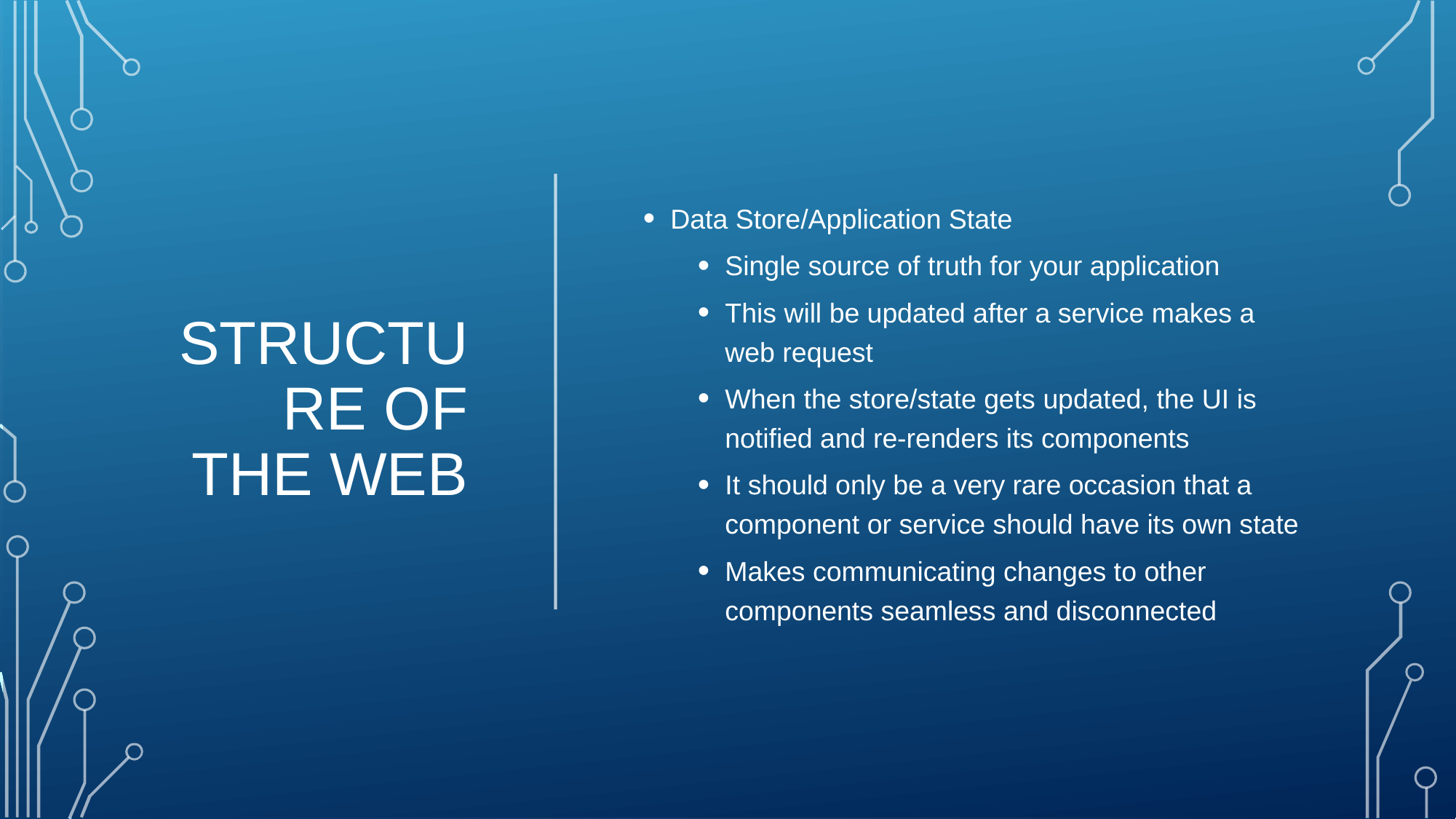

# Structure of the Web
Data Store/Application State
Single source of truth for your application
This will be updated after a service makes a web request
When the store/state gets updated, the UI is notified and re-renders its components
It should only be a very rare occasion that a component or service should have its own state
Makes communicating changes to other components seamless and disconnected